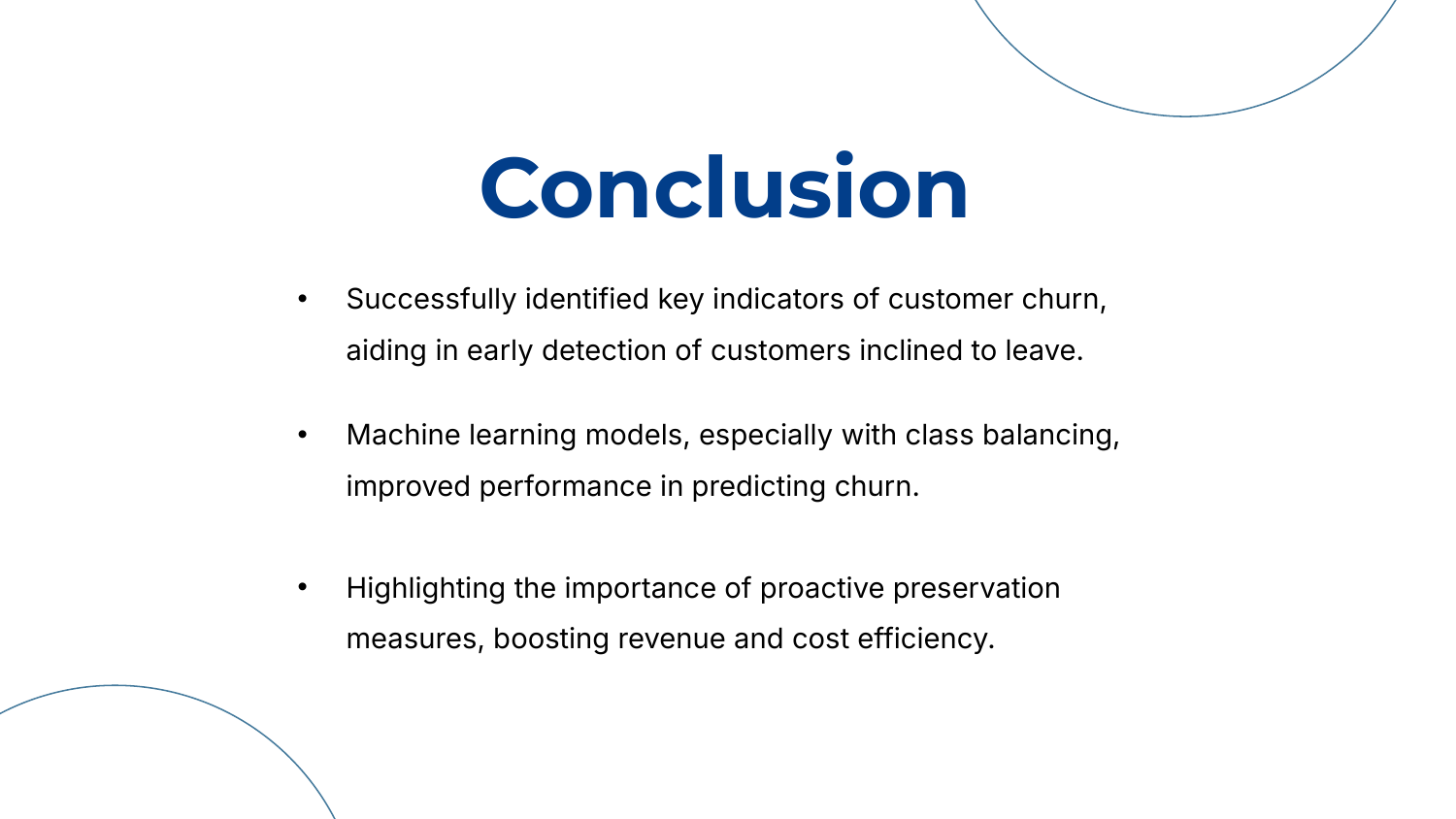

# Conclusion
Successfully identified key indicators of customer churn, aiding in early detection of customers inclined to leave.
Machine learning models, especially with class balancing, improved performance in predicting churn.

Highlighting the importance of proactive preservation measures, boosting revenue and cost efficiency.